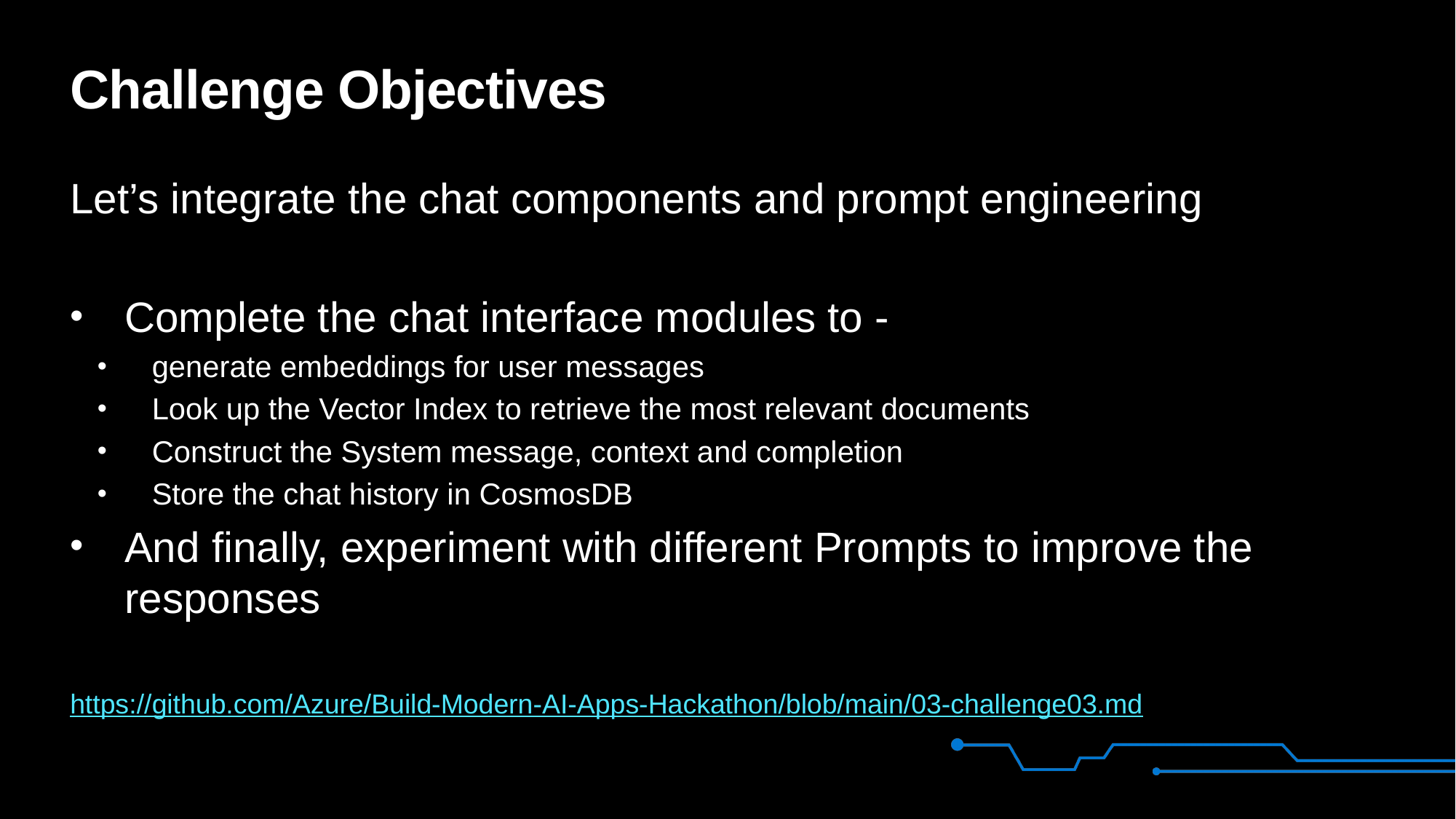

# Challenge Objectives
Let’s integrate the chat components and prompt engineering

Complete the chat interface modules to -
generate embeddings for user messages
Look up the Vector Index to retrieve the most relevant documents
Construct the System message, context and completion
Store the chat history in CosmosDB
And finally, experiment with different Prompts to improve the responses

https://github.com/Azure/Build-Modern-AI-Apps-Hackathon/blob/main/03-challenge03.md